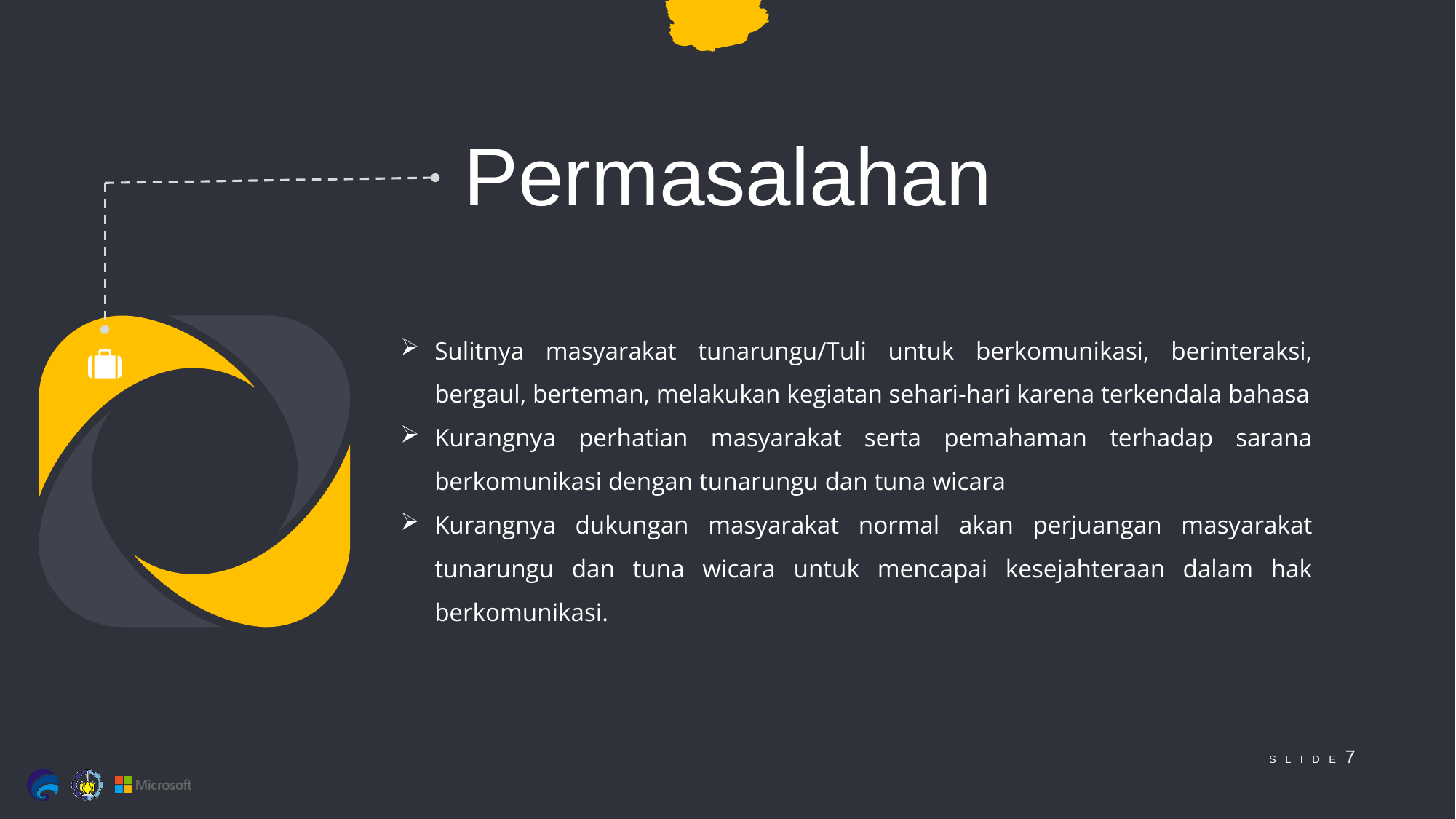

Permasalahan

Sulitnya masyarakat tunarungu/Tuli untuk berkomunikasi, berinteraksi, bergaul, berteman, melakukan kegiatan sehari-hari karena terkendala bahasa
Kurangnya perhatian masyarakat serta pemahaman terhadap sarana berkomunikasi dengan tunarungu dan tuna wicara
Kurangnya dukungan masyarakat normal akan perjuangan masyarakat tunarungu dan tuna wicara untuk mencapai kesejahteraan dalam hak berkomunikasi.